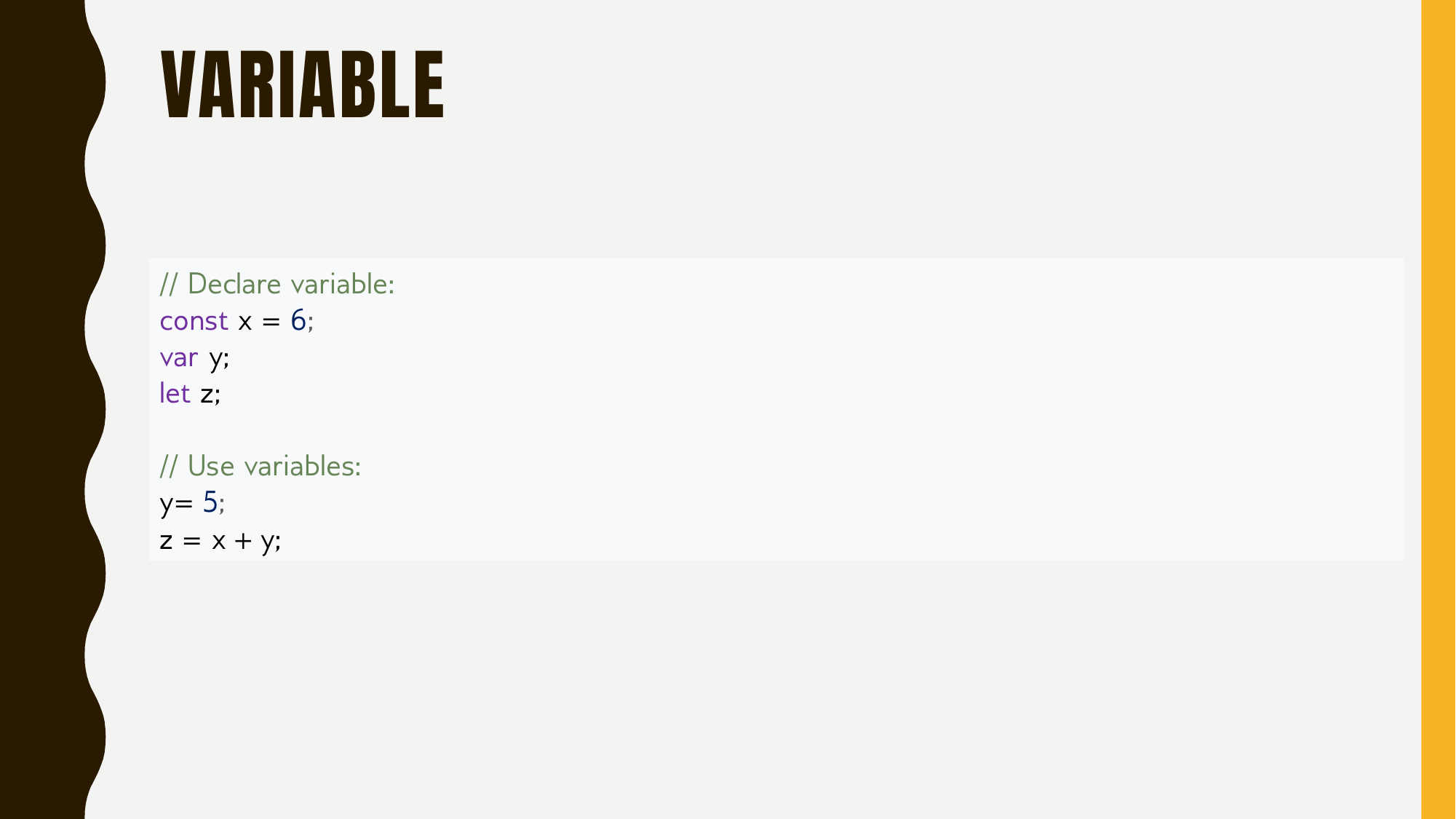

# Variable
// Declare variable:
const x = 6;
var y;
let z;
// Use variables:
y= 5; 
z = x + y;